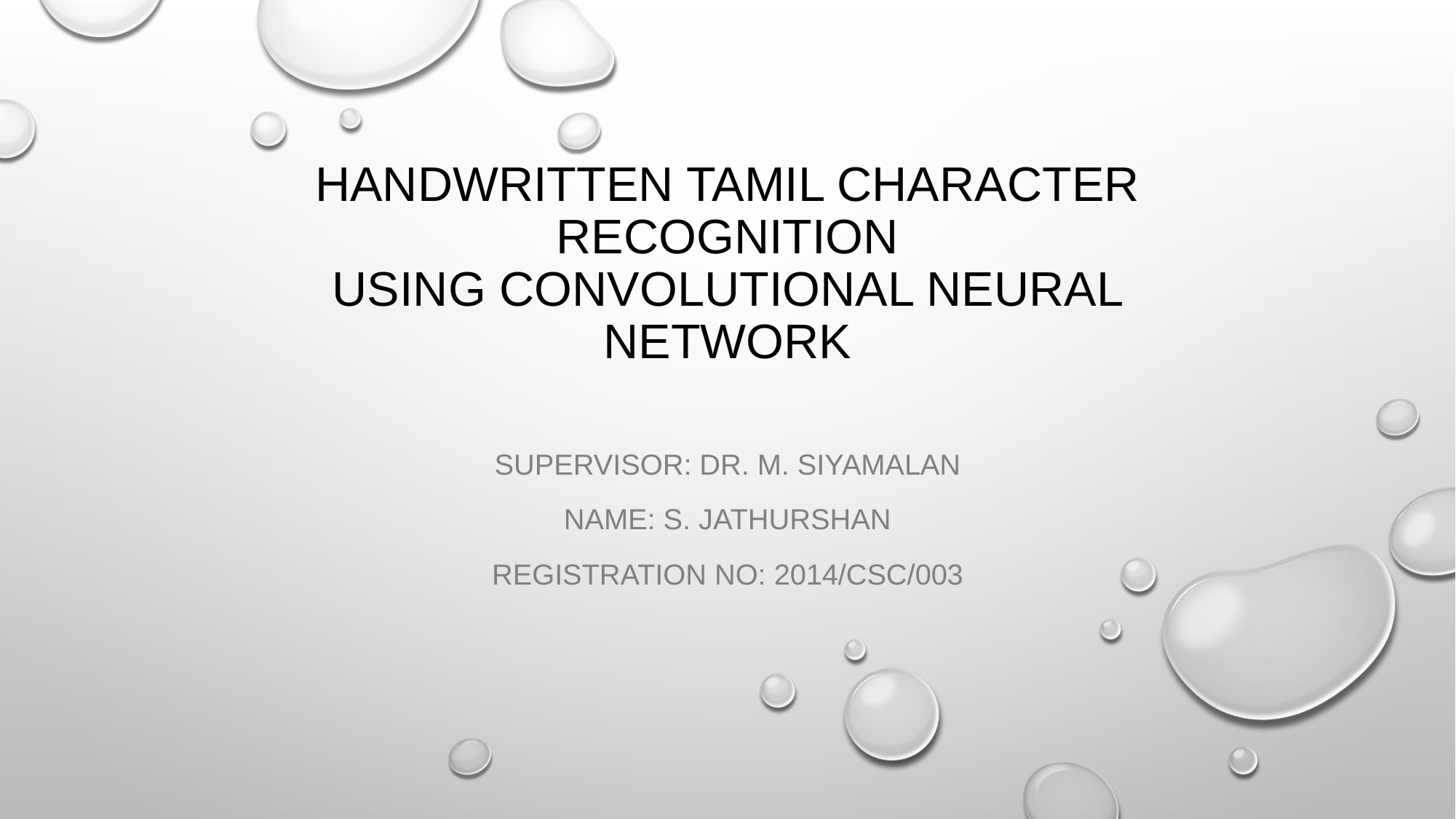

# Handwritten tamil character recognition using convolutional Neural network
Supervisor: Dr. M. Siyamalan
Name: S. jathurshan
Registration No: 2014/csc/003